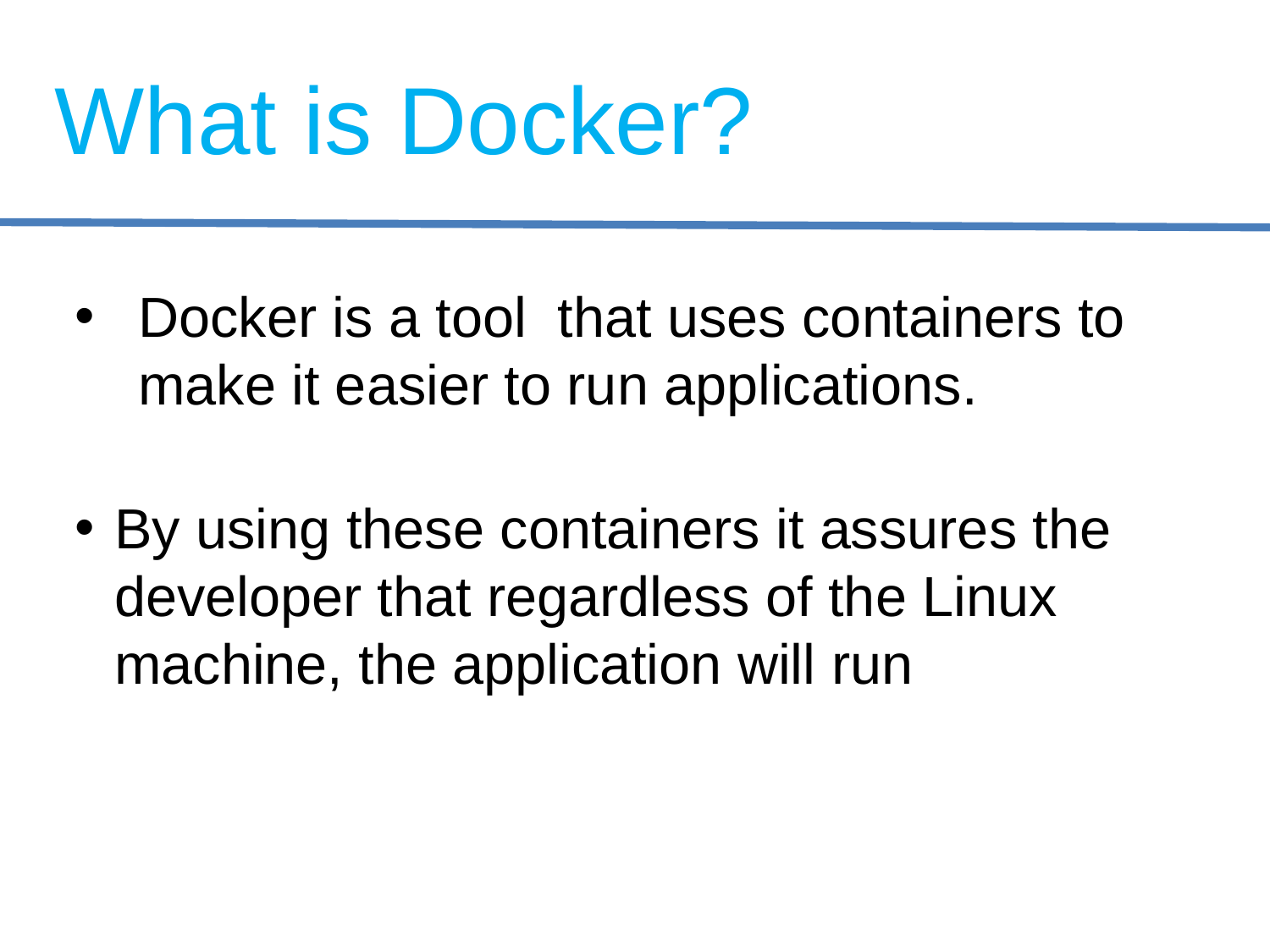

What is Docker?
Docker is a tool  that uses containers to make it easier to run applications.
By using these containers it assures the developer that regardless of the Linux machine, the application will run